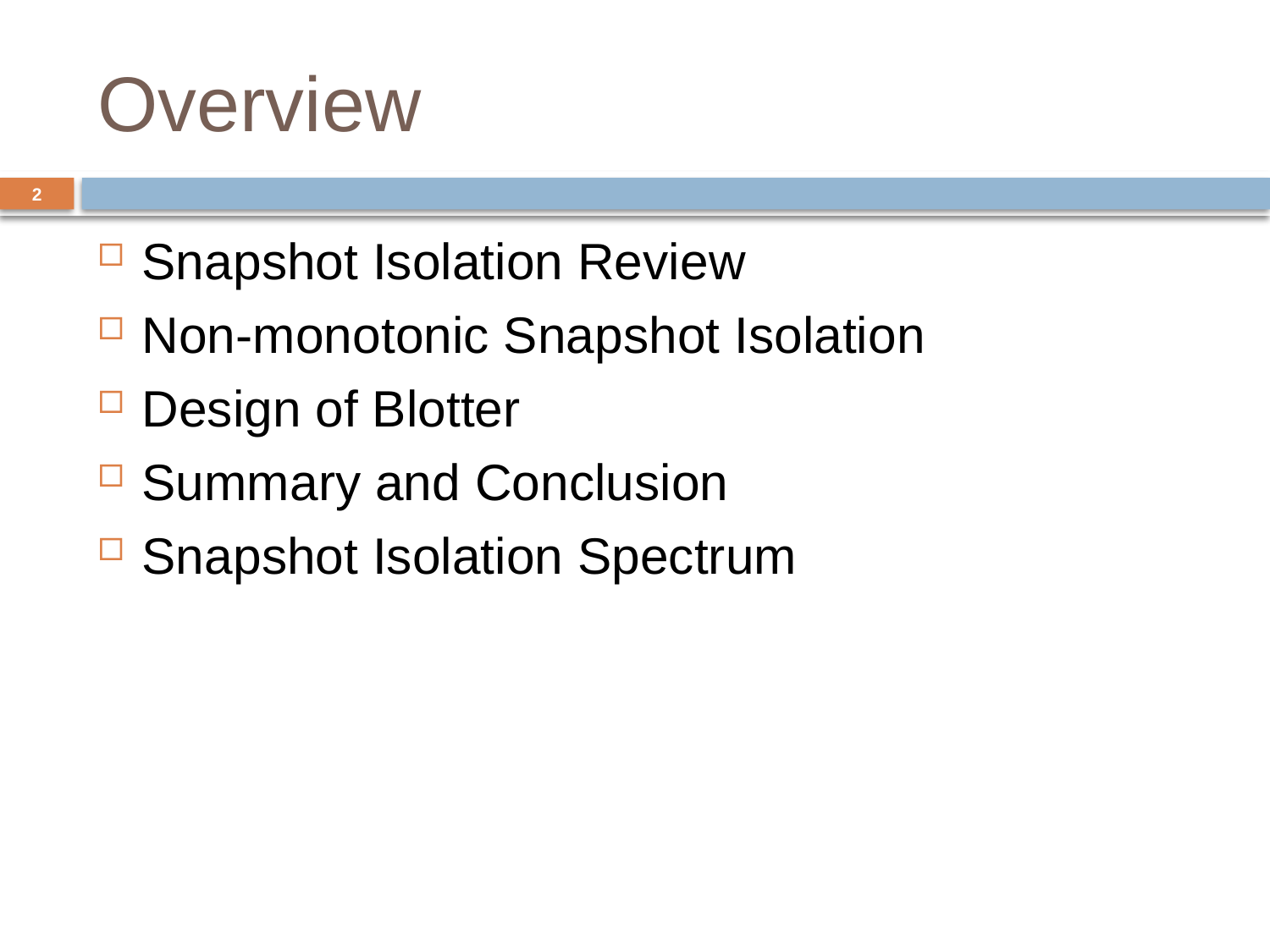

# Overview
2
Snapshot Isolation Review
Non-monotonic Snapshot Isolation
Design of Blotter
Summary and Conclusion
Snapshot Isolation Spectrum